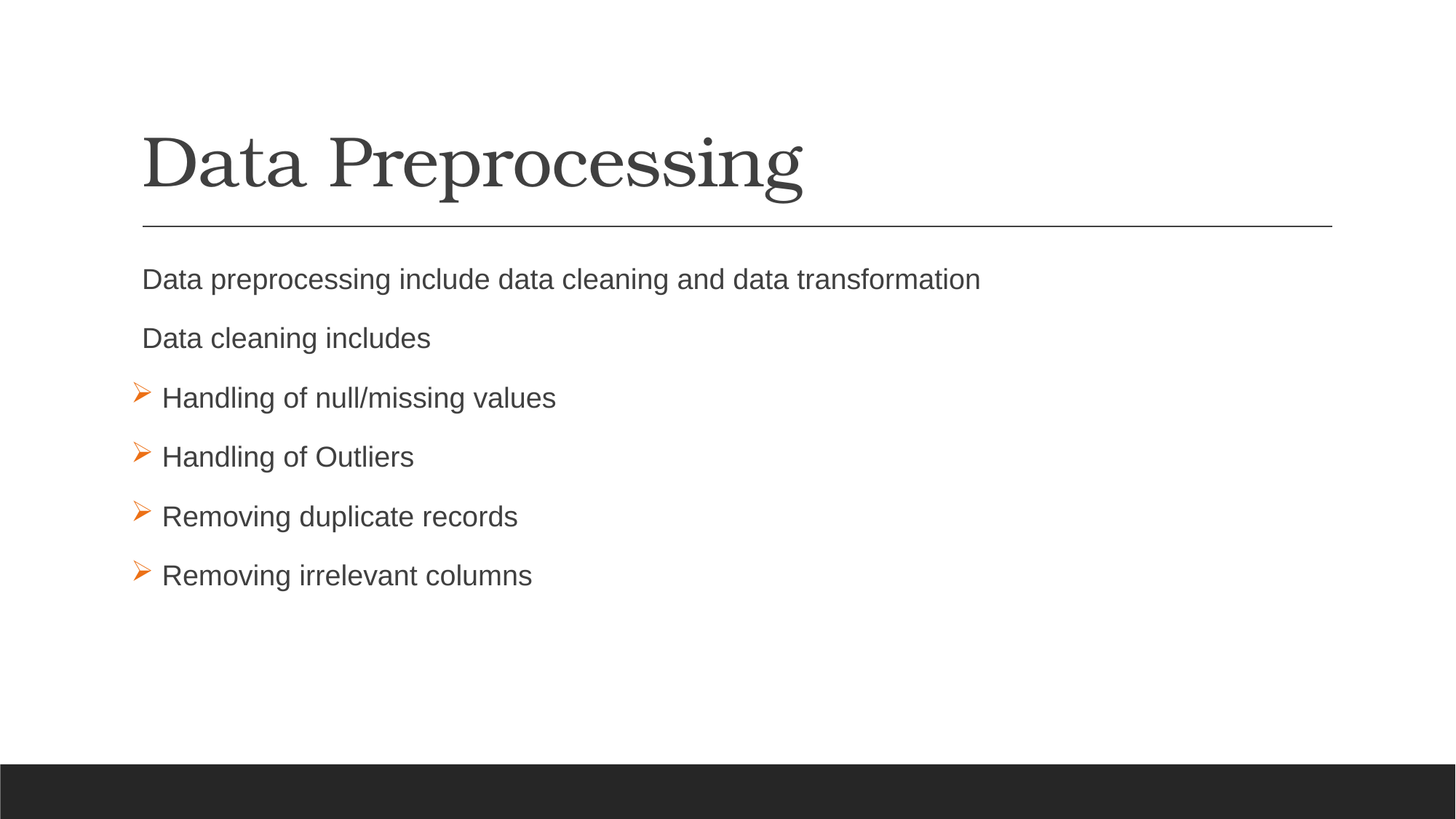

# Data Preprocessing
Data preprocessing include data cleaning and data transformation
Data cleaning includes
 Handling of null/missing values
 Handling of Outliers
 Removing duplicate records
 Removing irrelevant columns